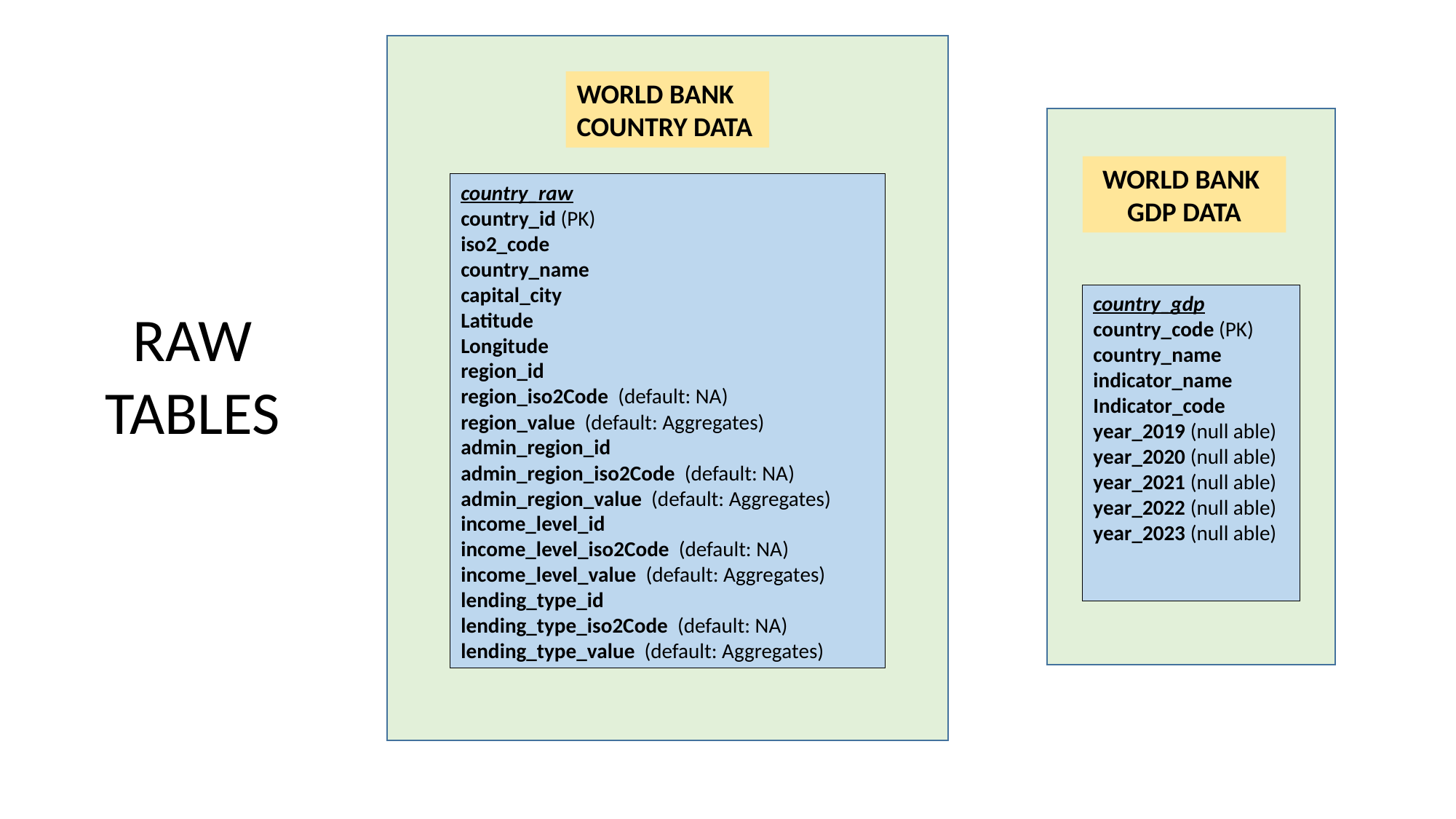

WORLD BANK
COUNTRY DATA

WORLD BANK
GDP DATA
country_raw
country_id (PK)
iso2_code
country_name
capital_city
Latitude
Longitude
region_id
region_iso2Code  (default: NA)
region_value  (default: Aggregates)
admin_region_id
admin_region_iso2Code  (default: NA)
admin_region_value  (default: Aggregates)
income_level_id
income_level_iso2Code  (default: NA)
income_level_value  (default: Aggregates)
lending_type_id
lending_type_iso2Code  (default: NA)
lending_type_value  (default: Aggregates)
country_gdp
country_code (PK)
country_name
indicator_name
Indicator_code
year_2019 (null able)
year_2020 (null able)
year_2021 (null able)
year_2022 (null able)
year_2023 (null able)

RAW
TABLES